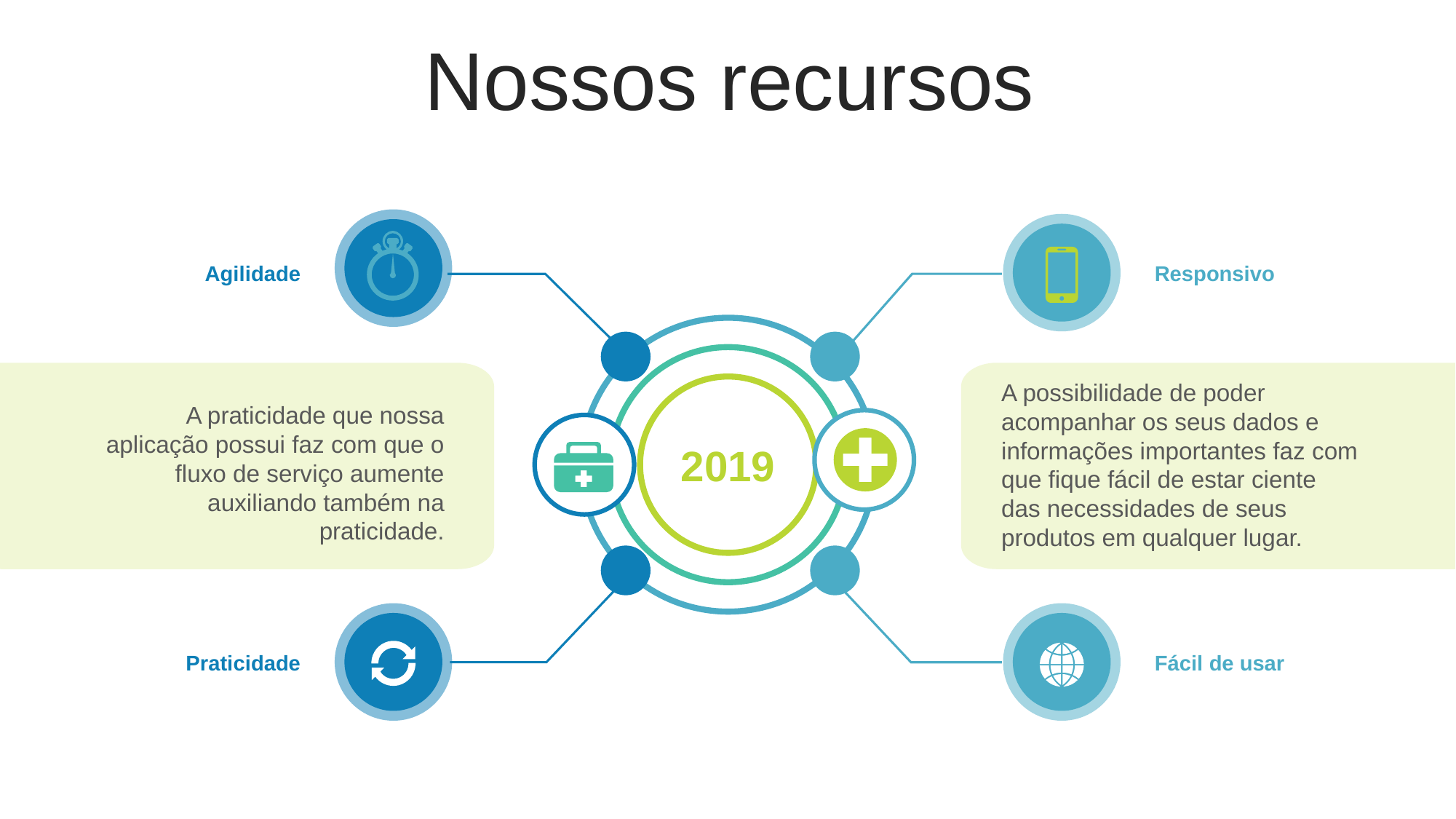

Nossos recursos

Agilidade
Responsivo

A possibilidade de poder acompanhar os seus dados e informações importantes faz com que fique fácil de estar ciente das necessidades de seus produtos em qualquer lugar.

A praticidade que nossa aplicação possui faz com que o fluxo de serviço aumente auxiliando também na praticidade.

2019

Praticidade
Fácil de usar